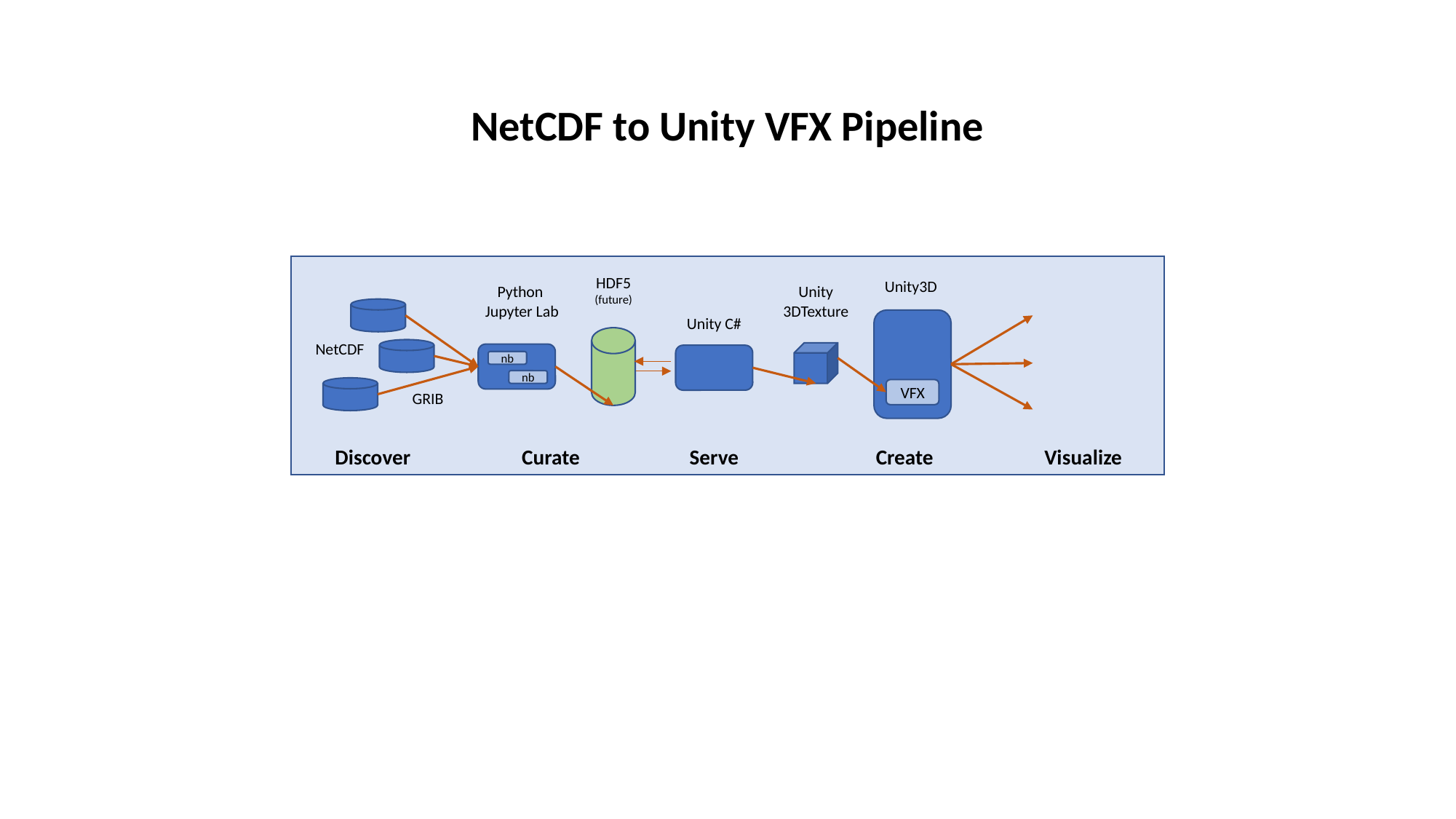

NetCDF to Unity VFX Pipeline

HDF5
(future)
Unity3D
Python
Jupyter Lab
Unity
3DTexture

Unity C#

NetCDF

nb
nb

VFX
GRIB
Discover
Curate
Serve
Create
Visualize